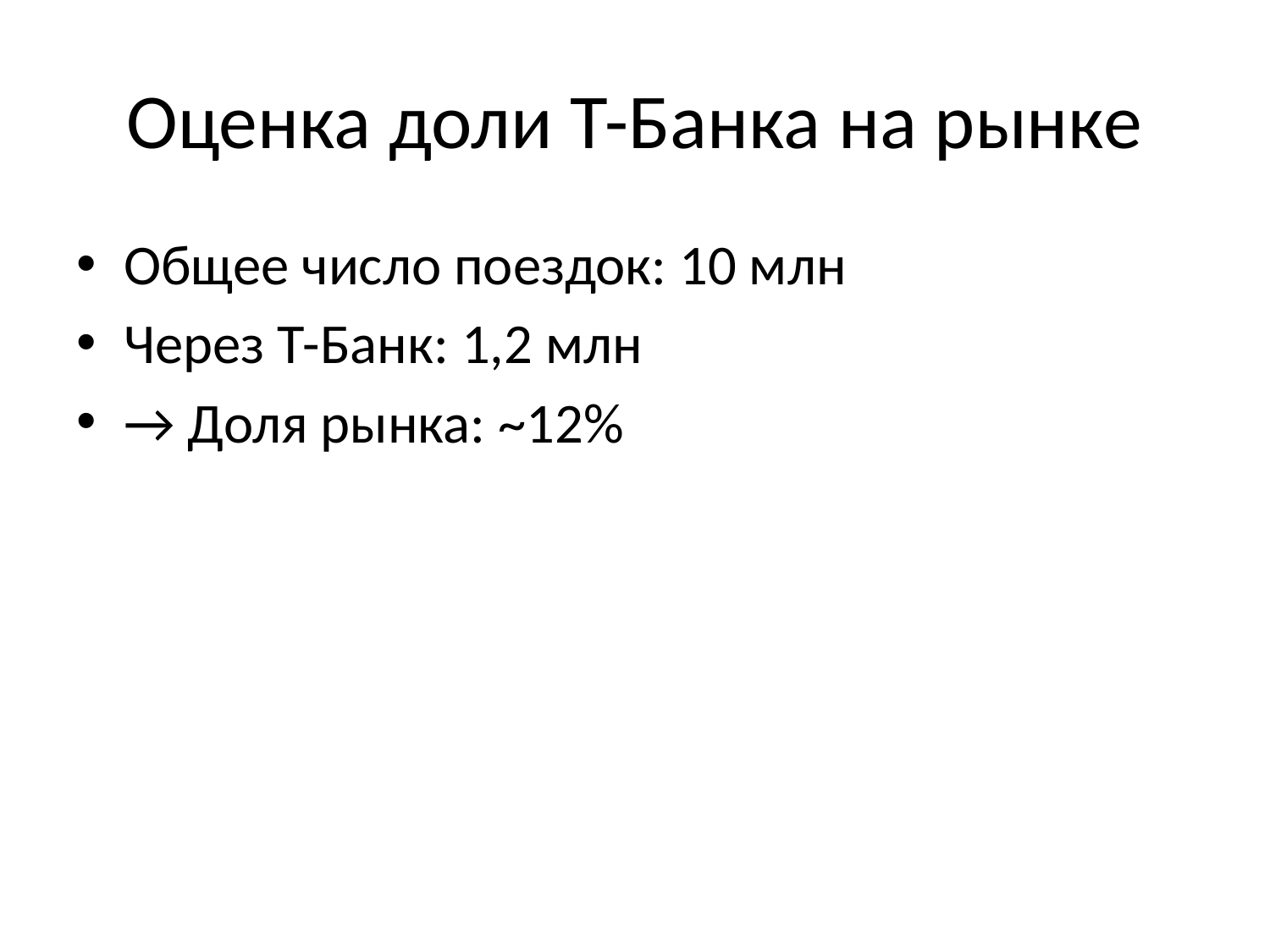

# Оценка доли Т-Банка на рынке
Общее число поездок: 10 млн
Через Т-Банк: 1,2 млн
→ Доля рынка: ~12%